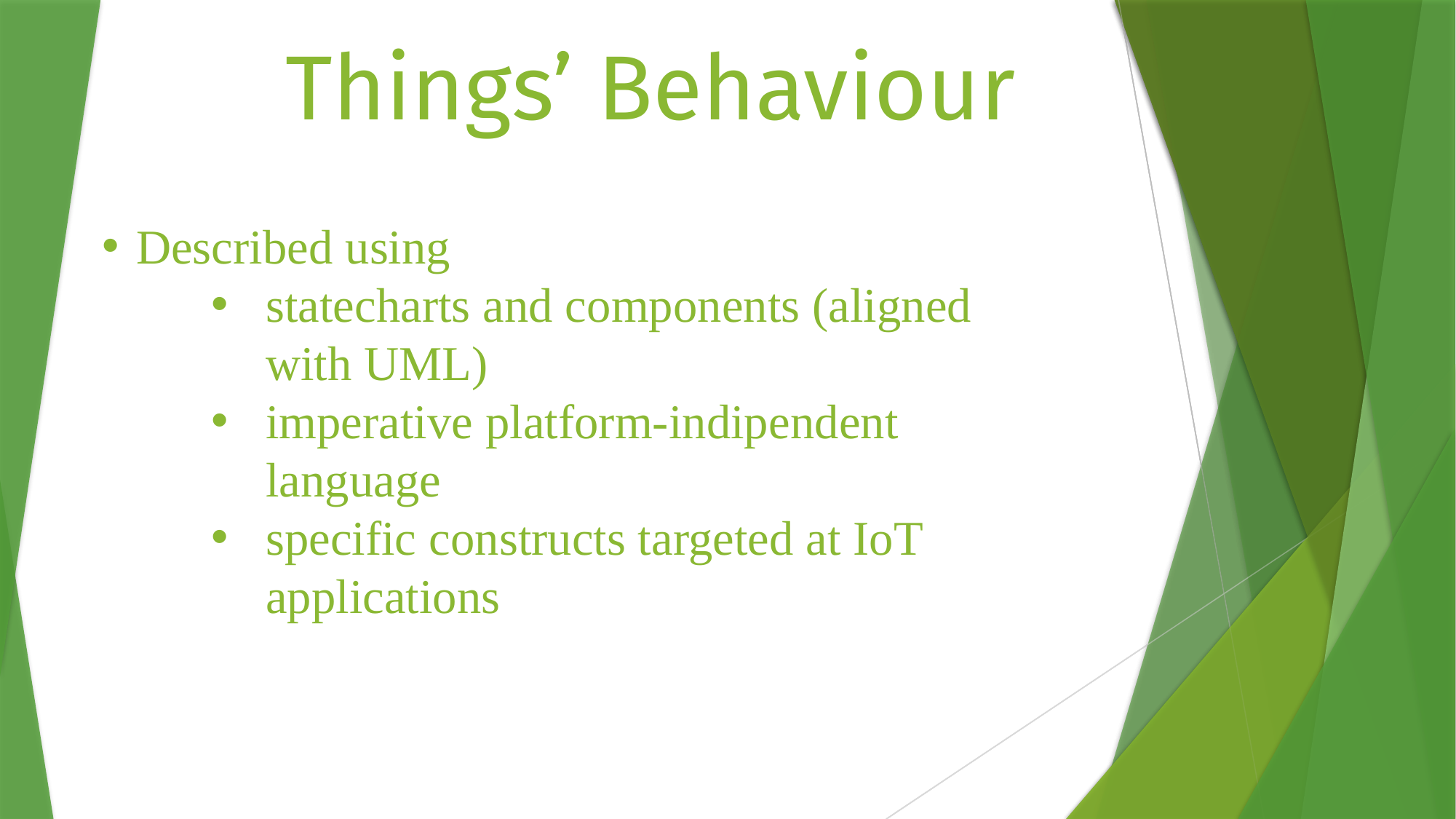

Things’ Behaviour
#
Described using
statecharts and components (aligned with UML)
imperative platform-indipendent language
specific constructs targeted at IoT applications